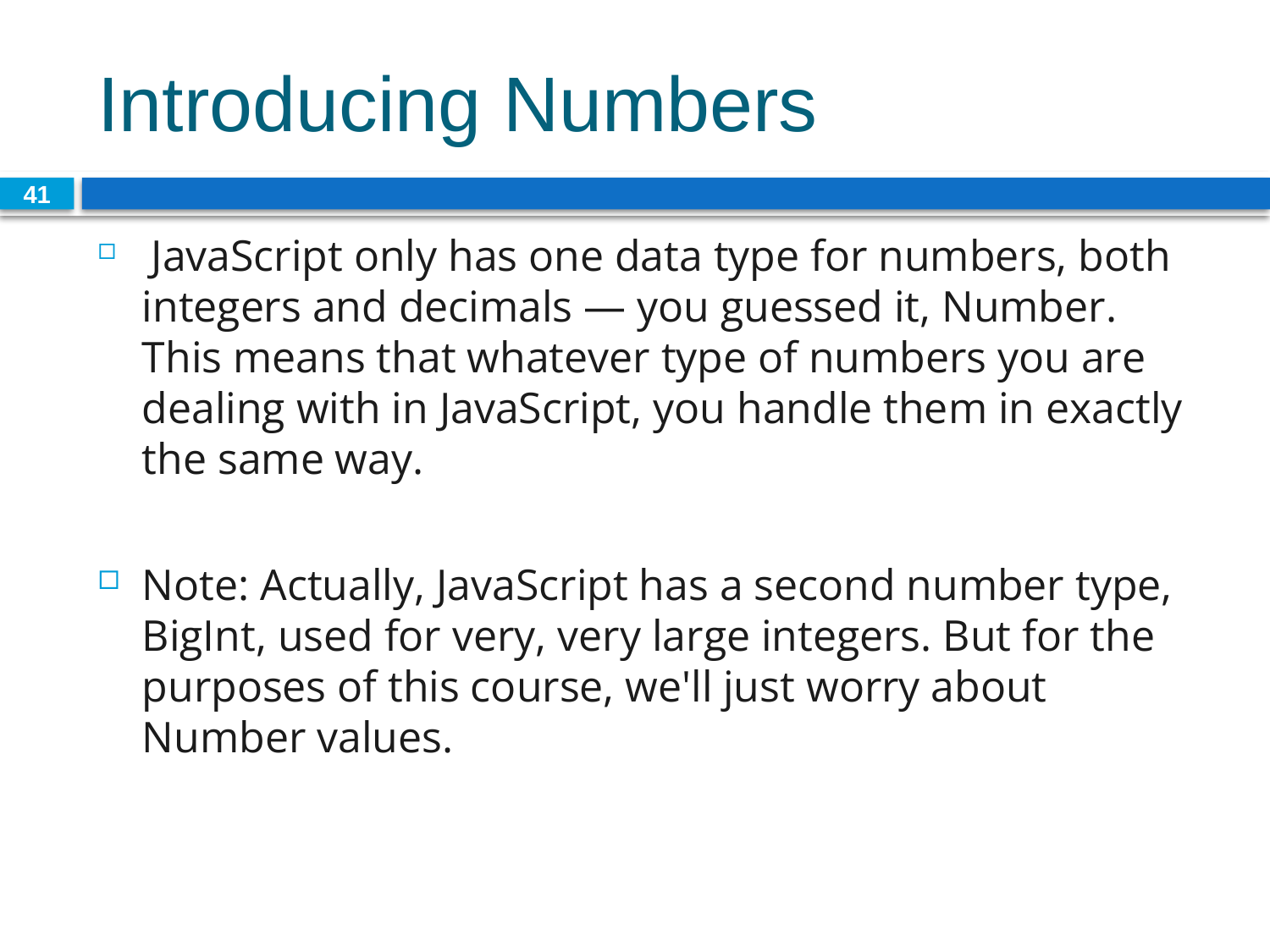

# Introducing Numbers
41
 JavaScript only has one data type for numbers, both integers and decimals — you guessed it, Number. This means that whatever type of numbers you are dealing with in JavaScript, you handle them in exactly the same way.

Note: Actually, JavaScript has a second number type, BigInt, used for very, very large integers. But for the purposes of this course, we'll just worry about Number values.